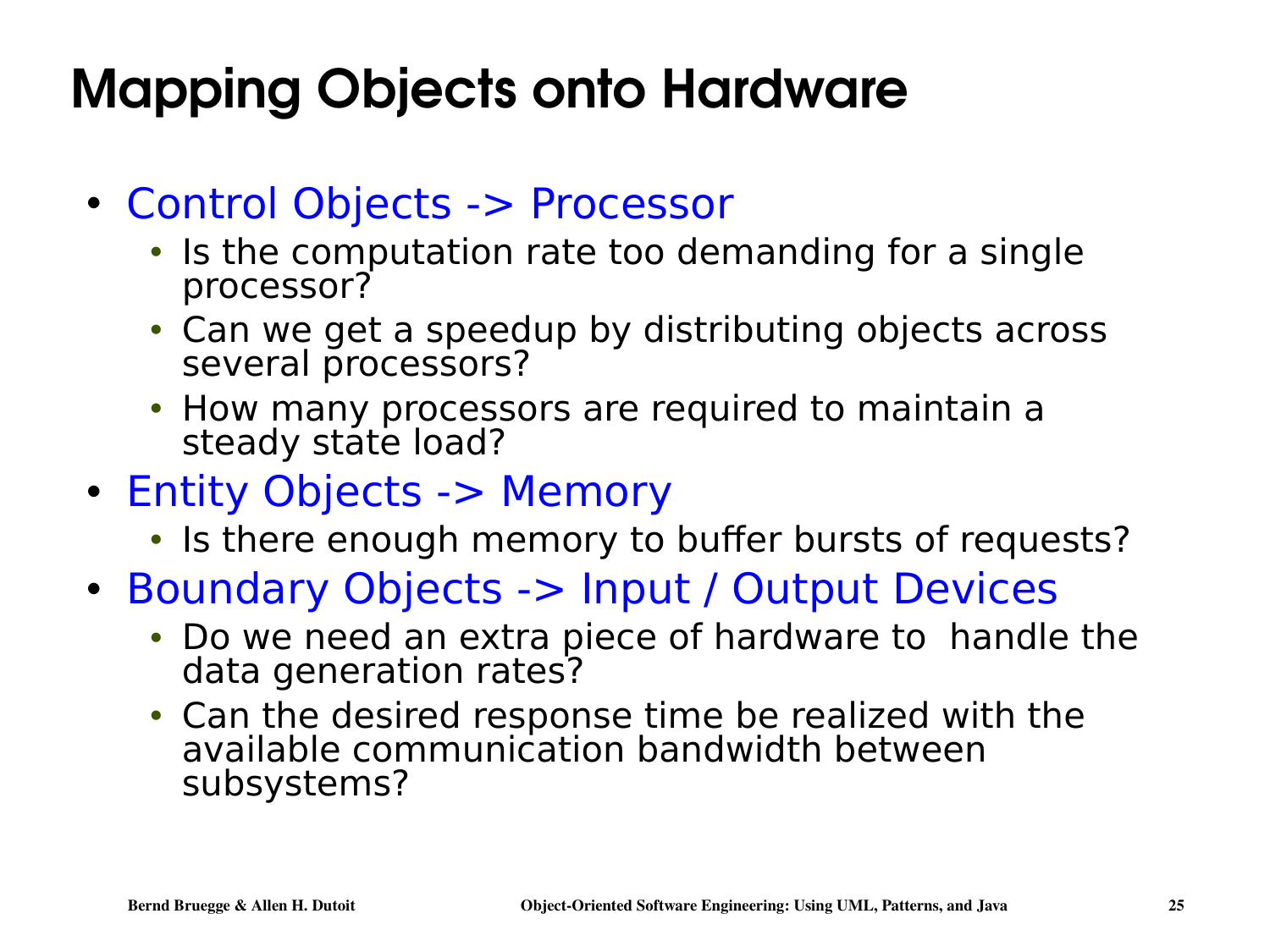

# Mapping Objects onto Hardware
Control Objects -> Processor
Is the computation rate too demanding for a single processor?
Can we get a speedup by distributing objects across several processors?
How many processors are required to maintain a steady state load?
Entity Objects -> Memory
Is there enough memory to buffer bursts of requests?
Boundary Objects -> Input / Output Devices
Do we need an extra piece of hardware to  handle the data generation rates?
Can the desired response time be realized with the available communication bandwidth between subsystems?